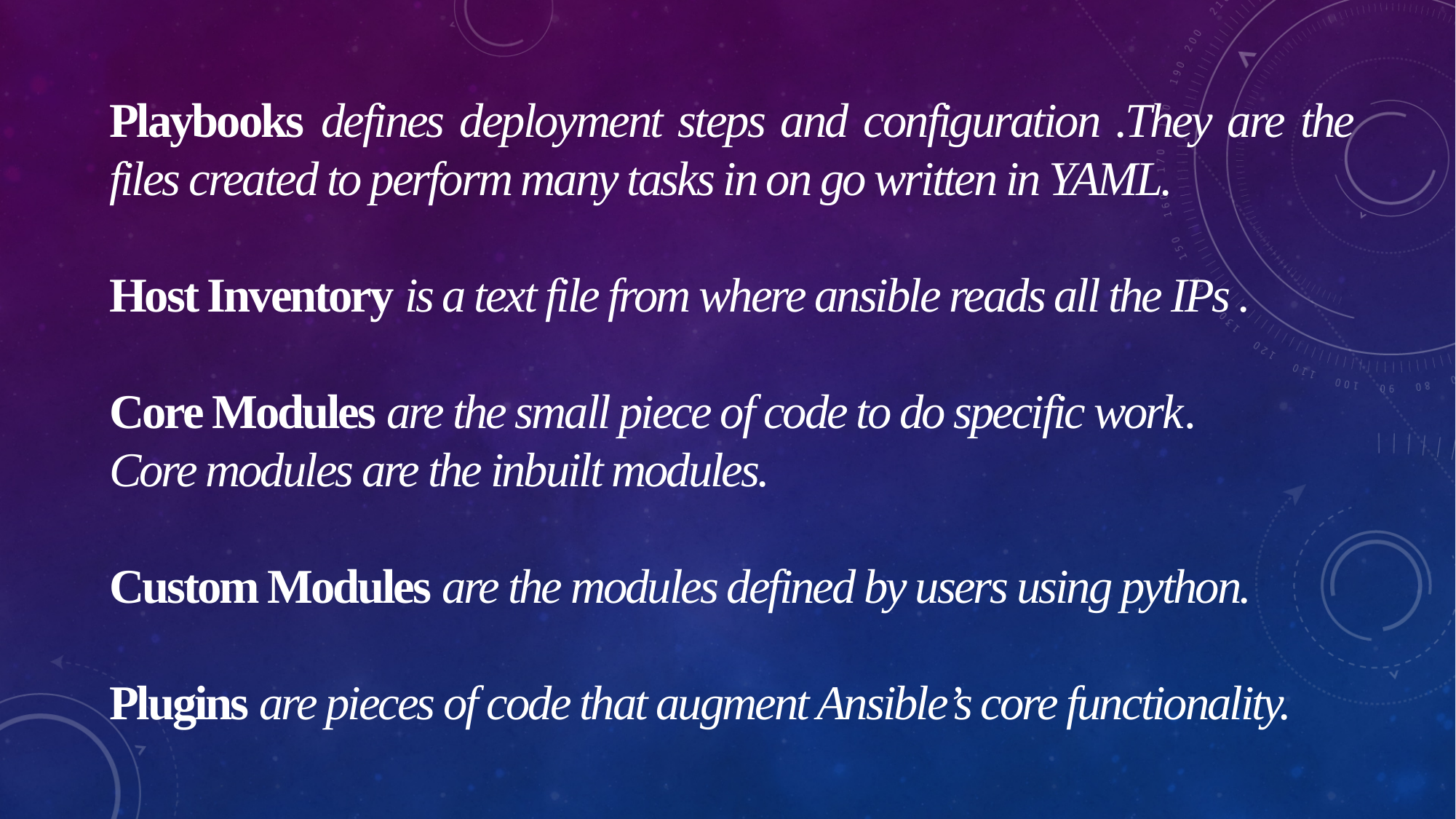

Playbooks defines deployment steps and configuration .They are the files created to perform many tasks in on go written in YAML.

Host Inventory is a text file from where ansible reads all the IPs .

Core Modules are the small piece of code to do specific work.
Core modules are the inbuilt modules.

Custom Modules are the modules defined by users using python.

Plugins are pieces of code that augment Ansible’s core functionality.